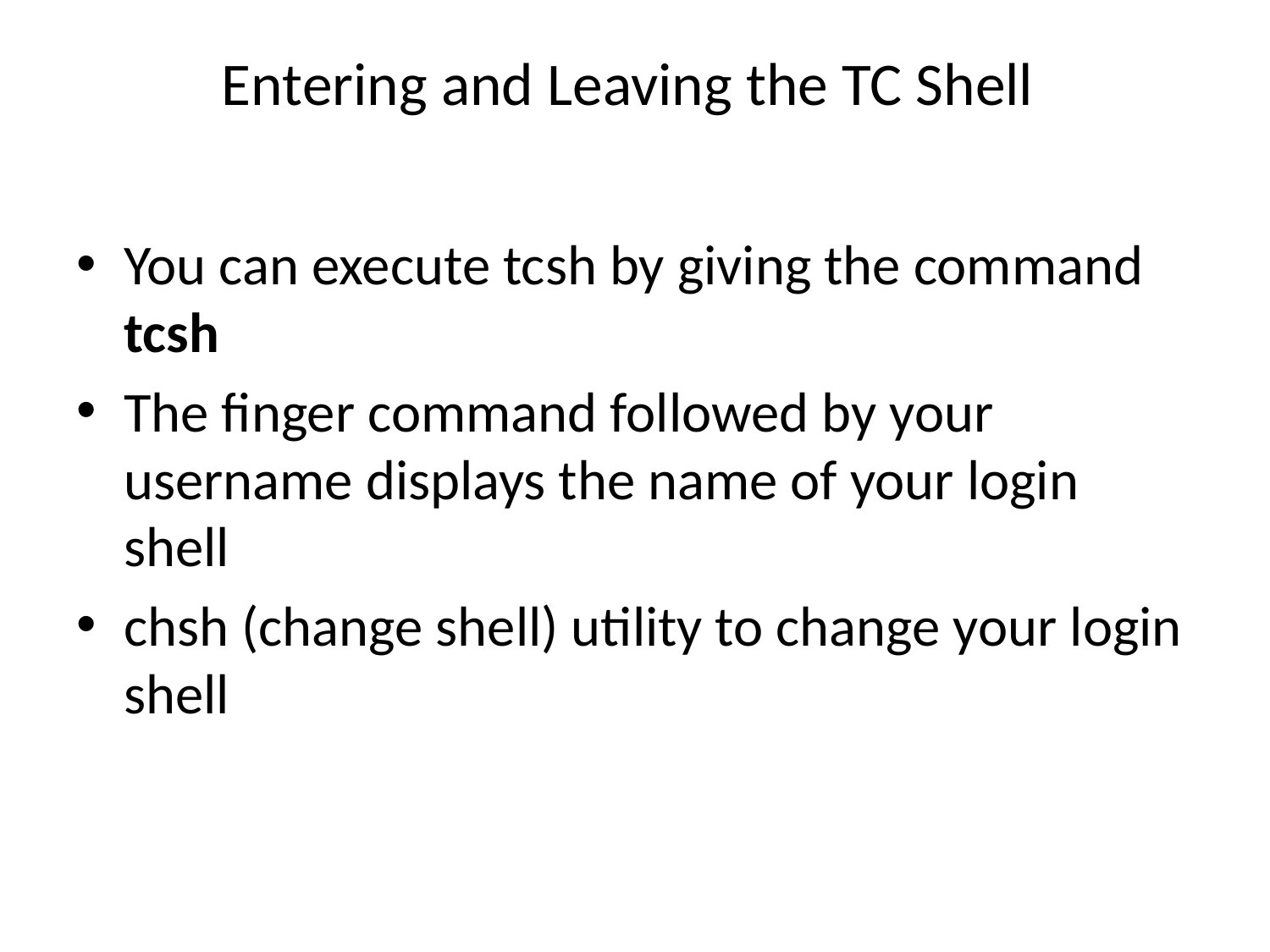

# Entering and Leaving the TC Shell
You can execute tcsh by giving the command tcsh
The finger command followed by your username displays the name of your login shell
chsh (change shell) utility to change your login shell